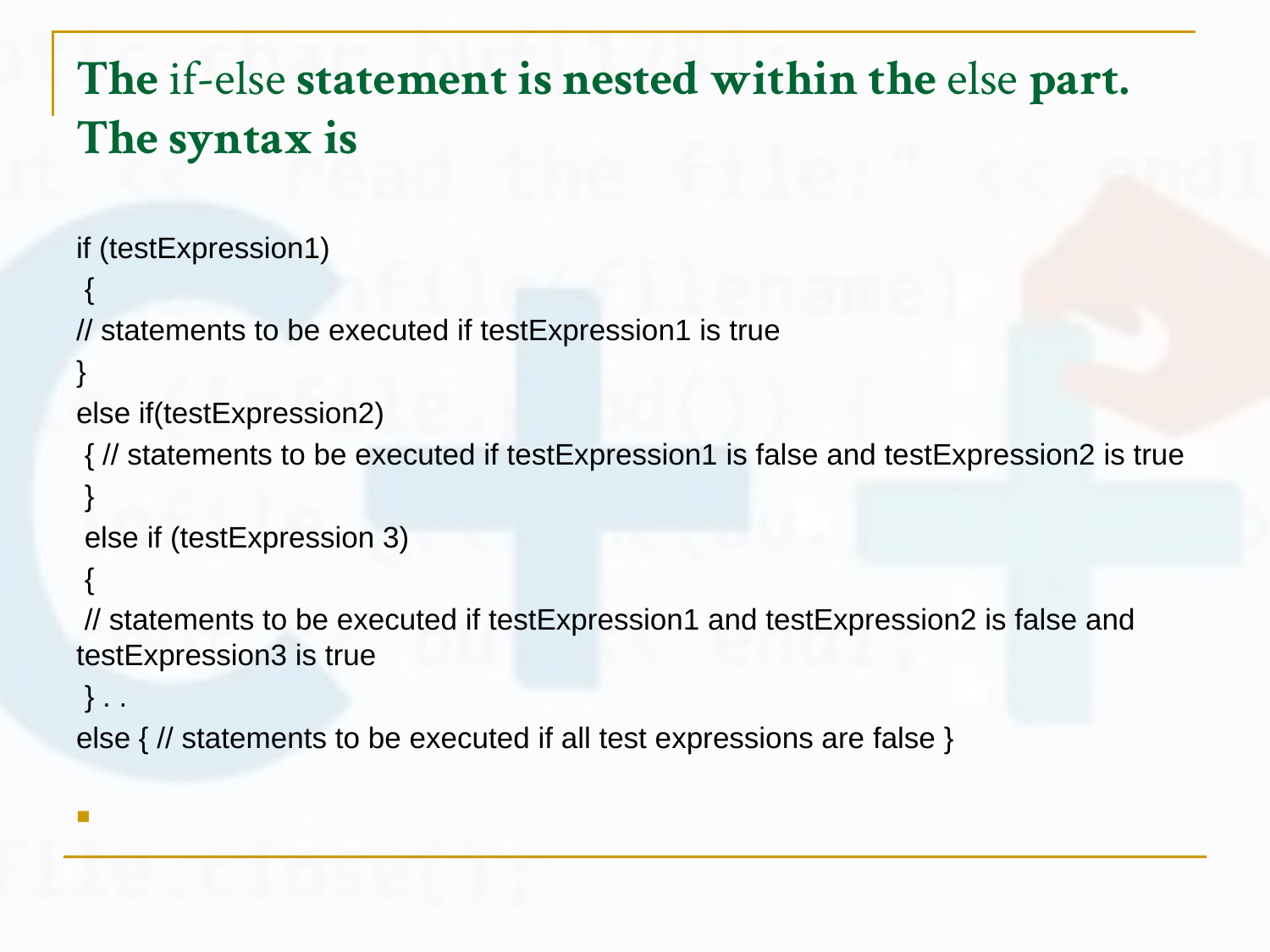

# The if-else statement is nested within the else part. The syntax is
if (testExpression1)
 {
// statements to be executed if testExpression1 is true
}
else if(testExpression2)
 { // statements to be executed if testExpression1 is false and testExpression2 is true
 }
 else if (testExpression 3)
 {
 // statements to be executed if testExpression1 and testExpression2 is false and testExpression3 is true
 } . .
else { // statements to be executed if all test expressions are false }